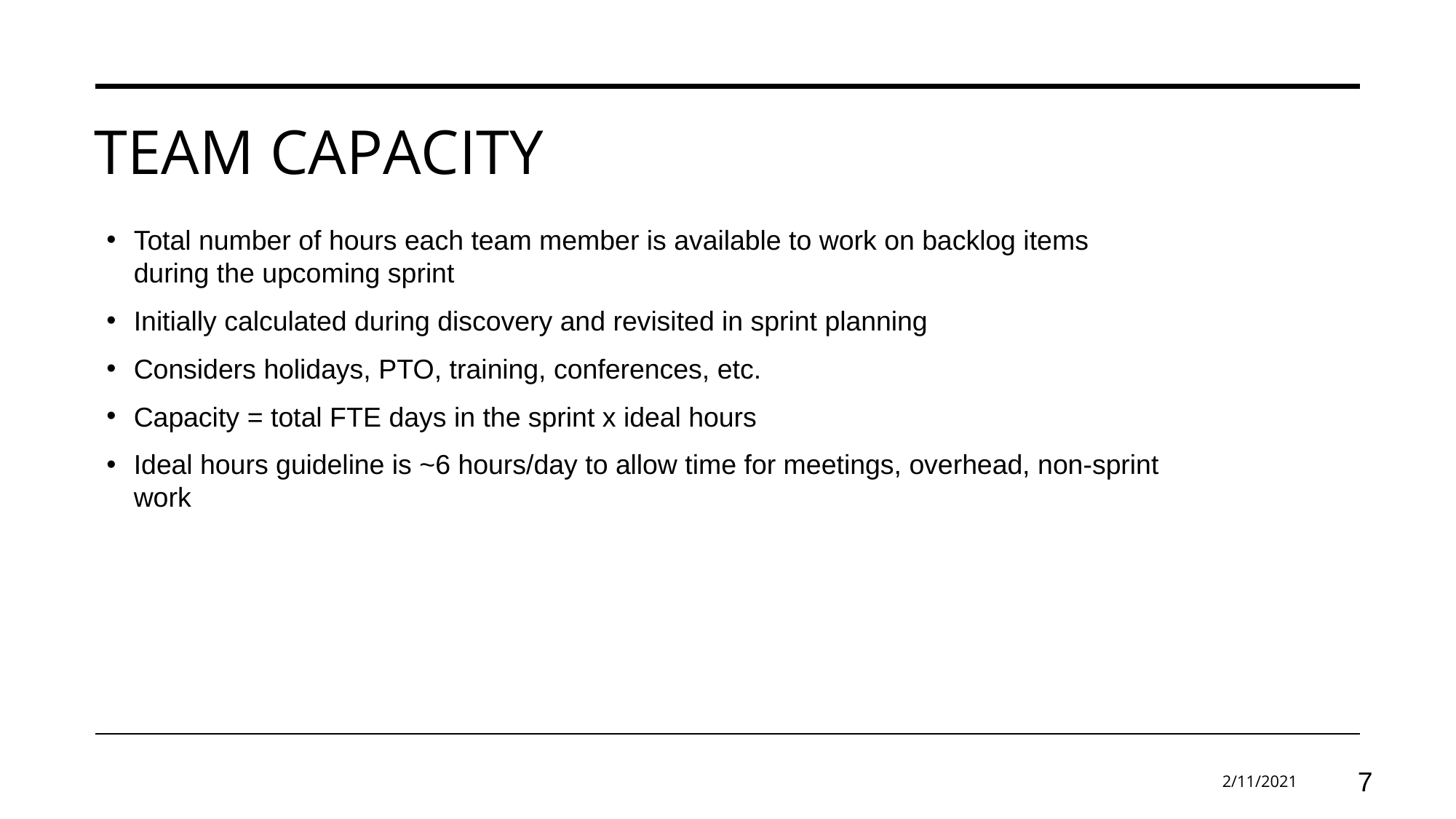

# TEAM CAPACITY
Total number of hours each team member is available to work on backlog items during the upcoming sprint
Initially calculated during discovery and revisited in sprint planning
Considers holidays, PTO, training, conferences, etc.
Capacity = total FTE days in the sprint x ideal hours
Ideal hours guideline is ~6 hours/day to allow time for meetings, overhead, non-sprint work
2/11/2021
7